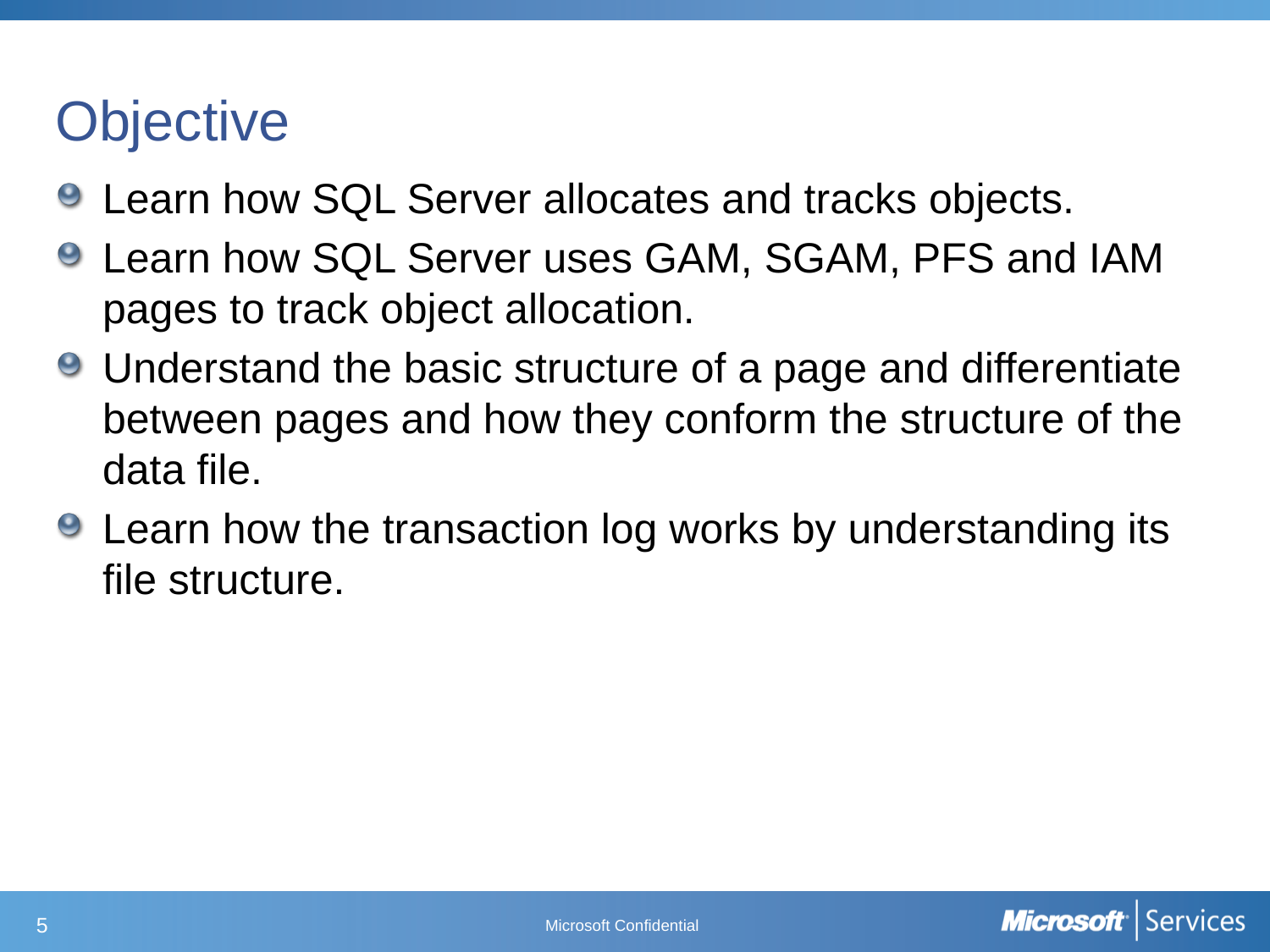

# Objective
Learn how SQL Server allocates and tracks objects.
Learn how SQL Server uses GAM, SGAM, PFS and IAM pages to track object allocation.
Understand the basic structure of a page and differentiate between pages and how they conform the structure of the data file.
Learn how the transaction log works by understanding its file structure.

Microsoft Confidential
5